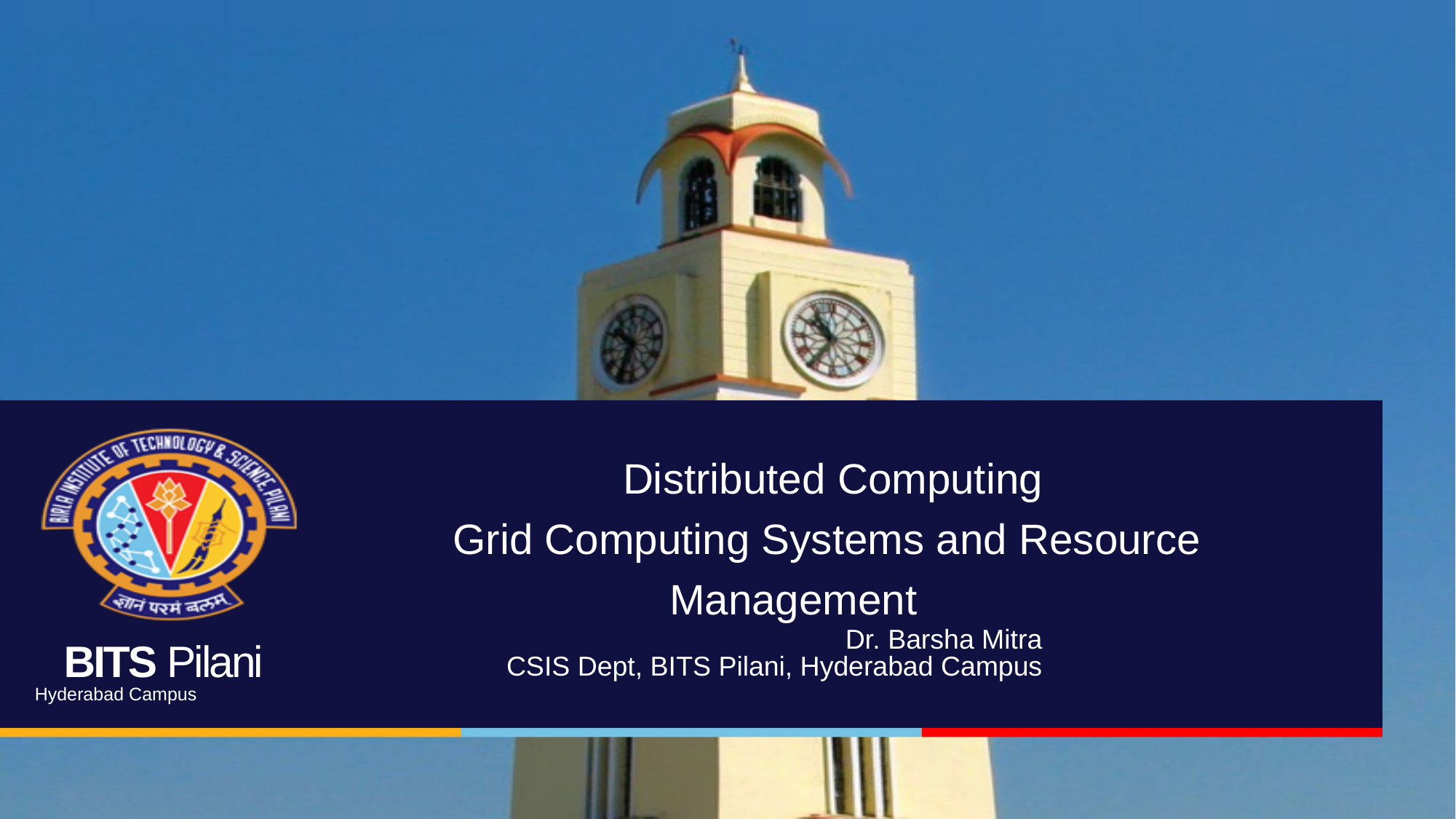

# Distributed Computing Grid Computing Systems and Resource Management
Dr. Barsha Mitra
CSIS Dept, BITS Pilani, Hyderabad Campus